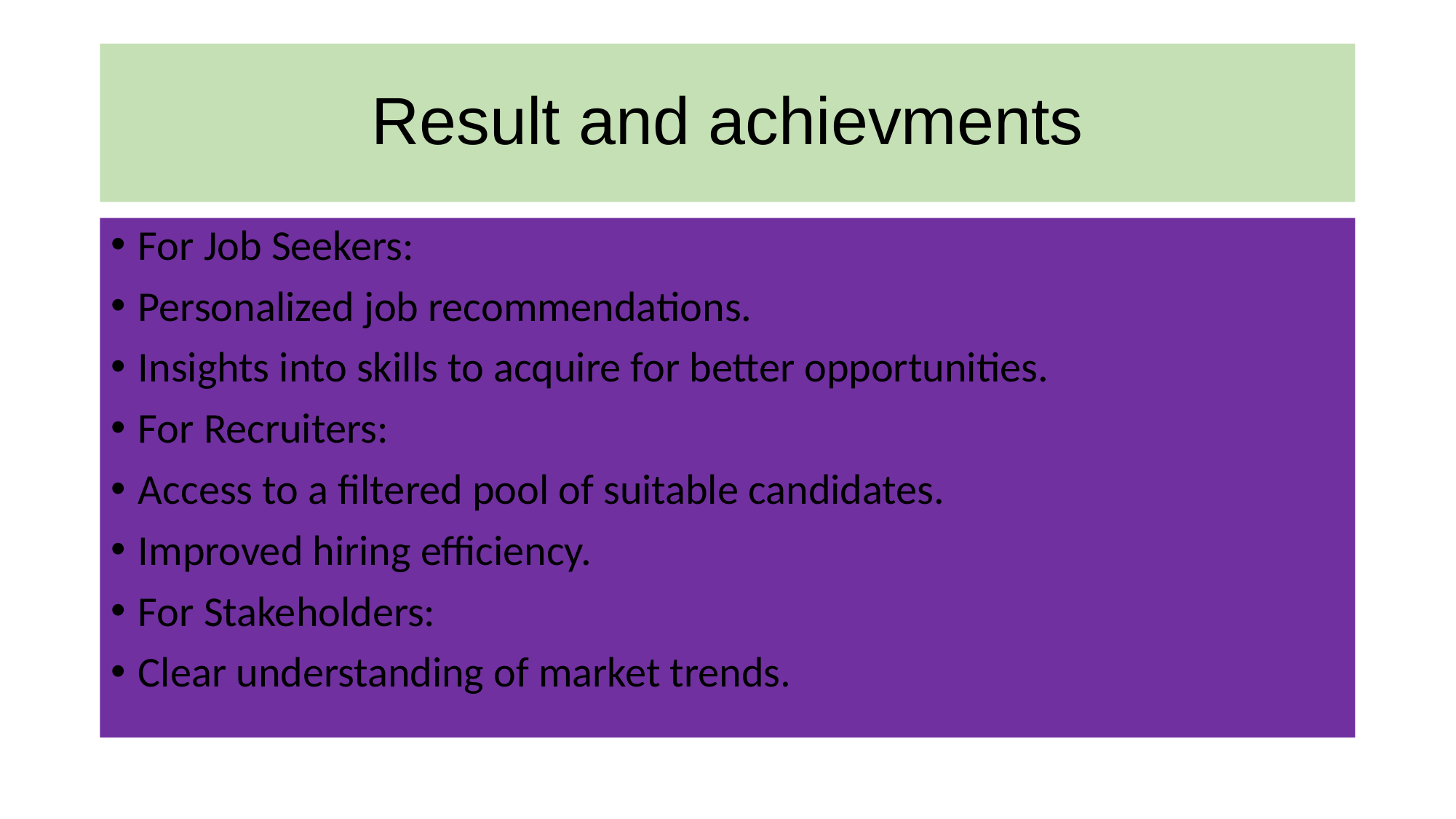

# Result and achievments
For Job Seekers:
Personalized job recommendations.
Insights into skills to acquire for better opportunities.
For Recruiters:
Access to a filtered pool of suitable candidates.
Improved hiring efficiency.
For Stakeholders:
Clear understanding of market trends.